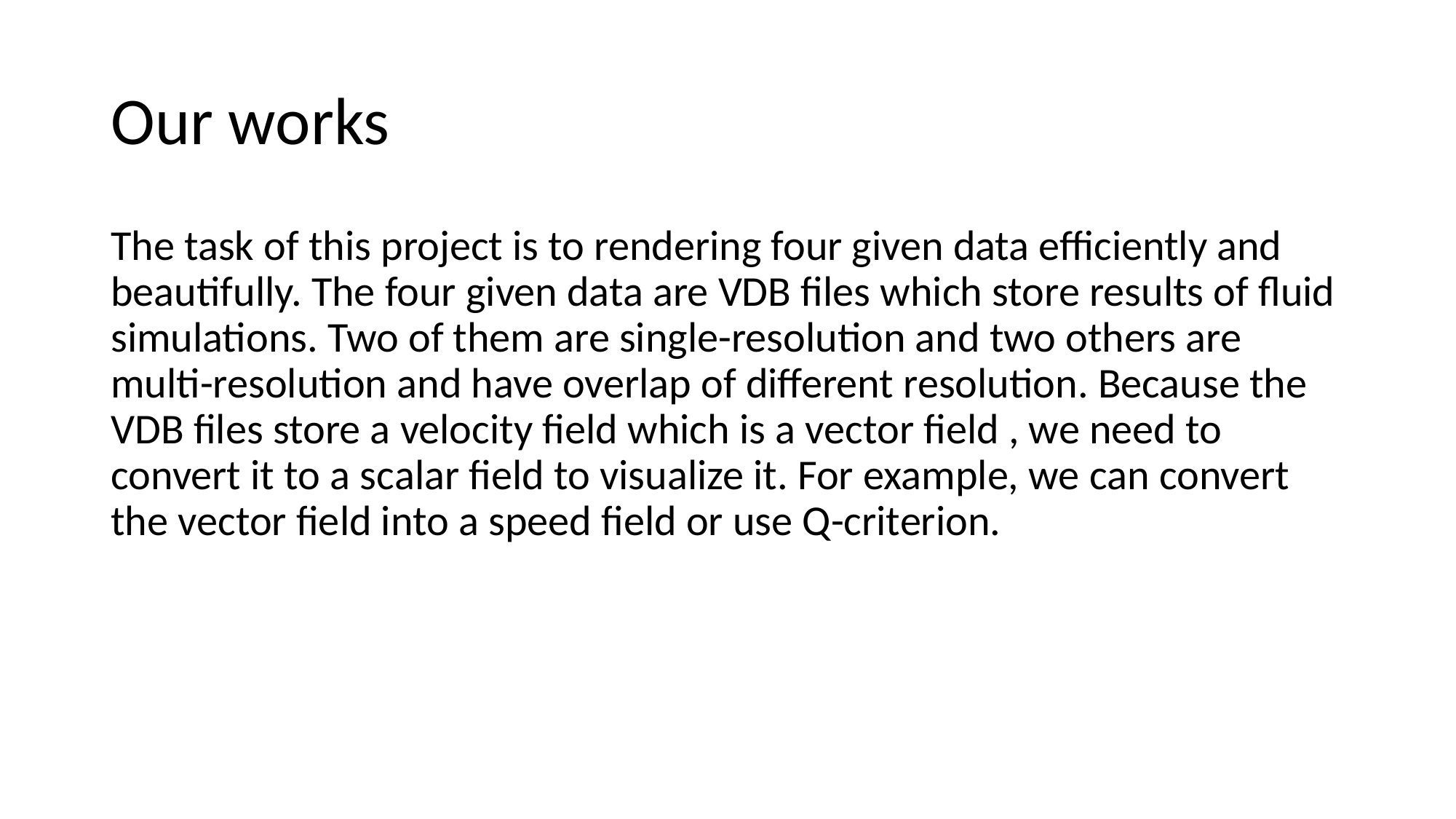

# Our works
The task of this project is to rendering four given data efficiently and beautifully. The four given data are VDB files which store results of fluid simulations. Two of them are single-resolution and two others are multi-resolution and have overlap of different resolution. Because the VDB files store a velocity field which is a vector field , we need to convert it to a scalar field to visualize it. For example, we can convert the vector field into a speed field or use Q-criterion.